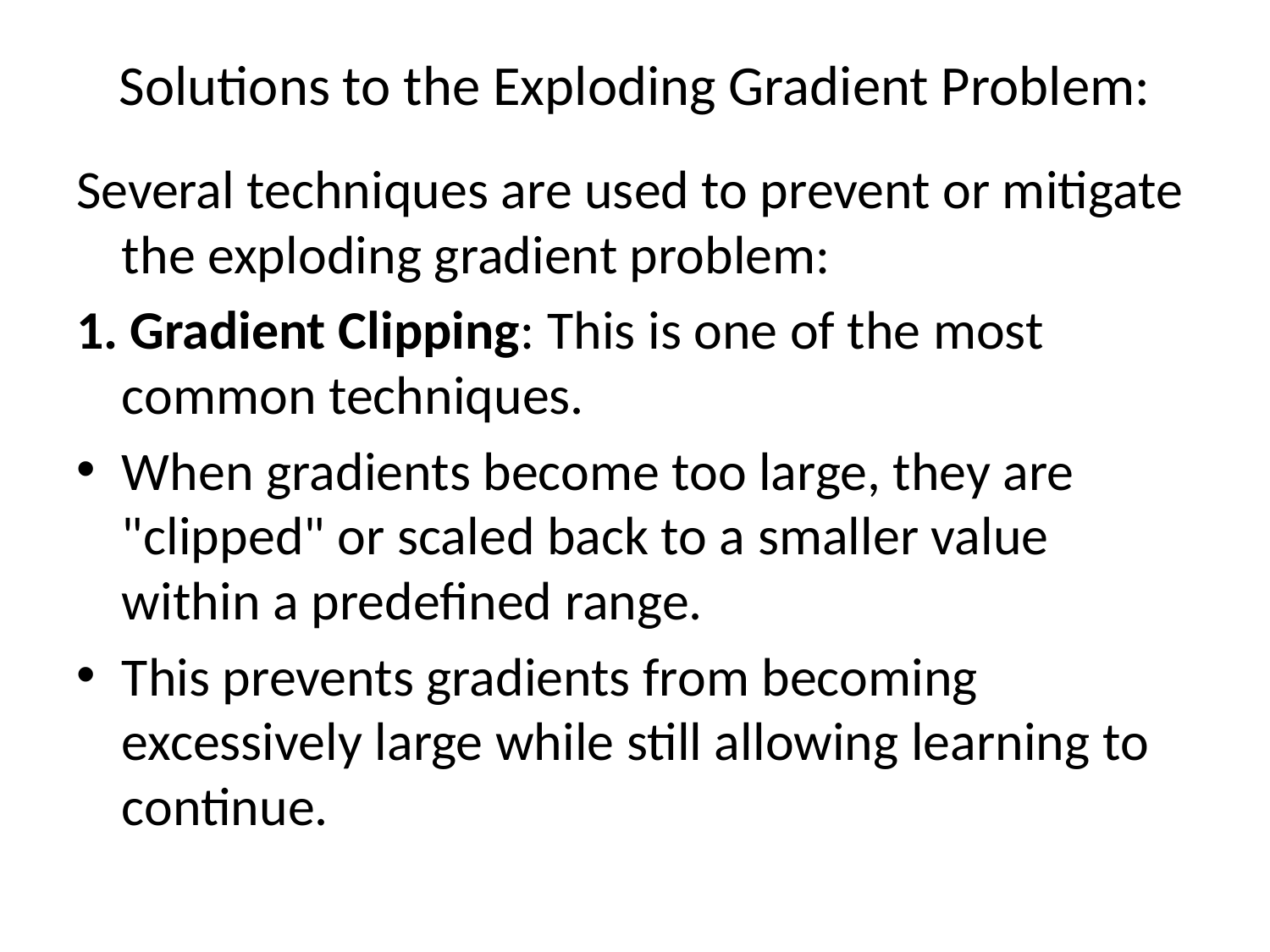

# Solutions to the Exploding Gradient Problem:
Several techniques are used to prevent or mitigate the exploding gradient problem:
1. Gradient Clipping: This is one of the most common techniques.
When gradients become too large, they are "clipped" or scaled back to a smaller value within a predefined range.
This prevents gradients from becoming excessively large while still allowing learning to continue.